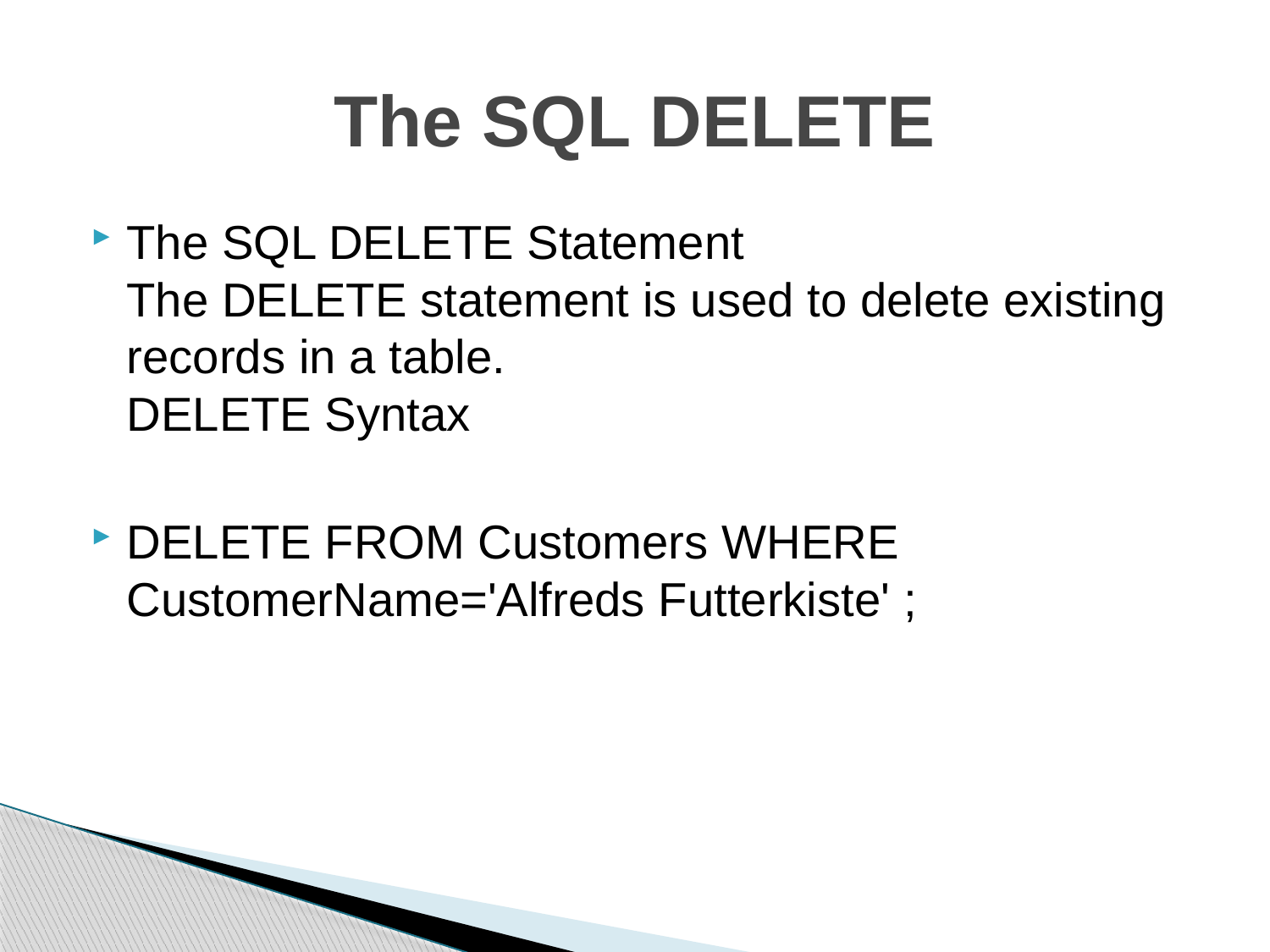

# The SQL DELETE
The SQL DELETE Statement
The DELETE statement is used to delete existing records in a table.
DELETE Syntax

DELETE FROM Customers WHERE CustomerName='Alfreds Futterkiste' ;